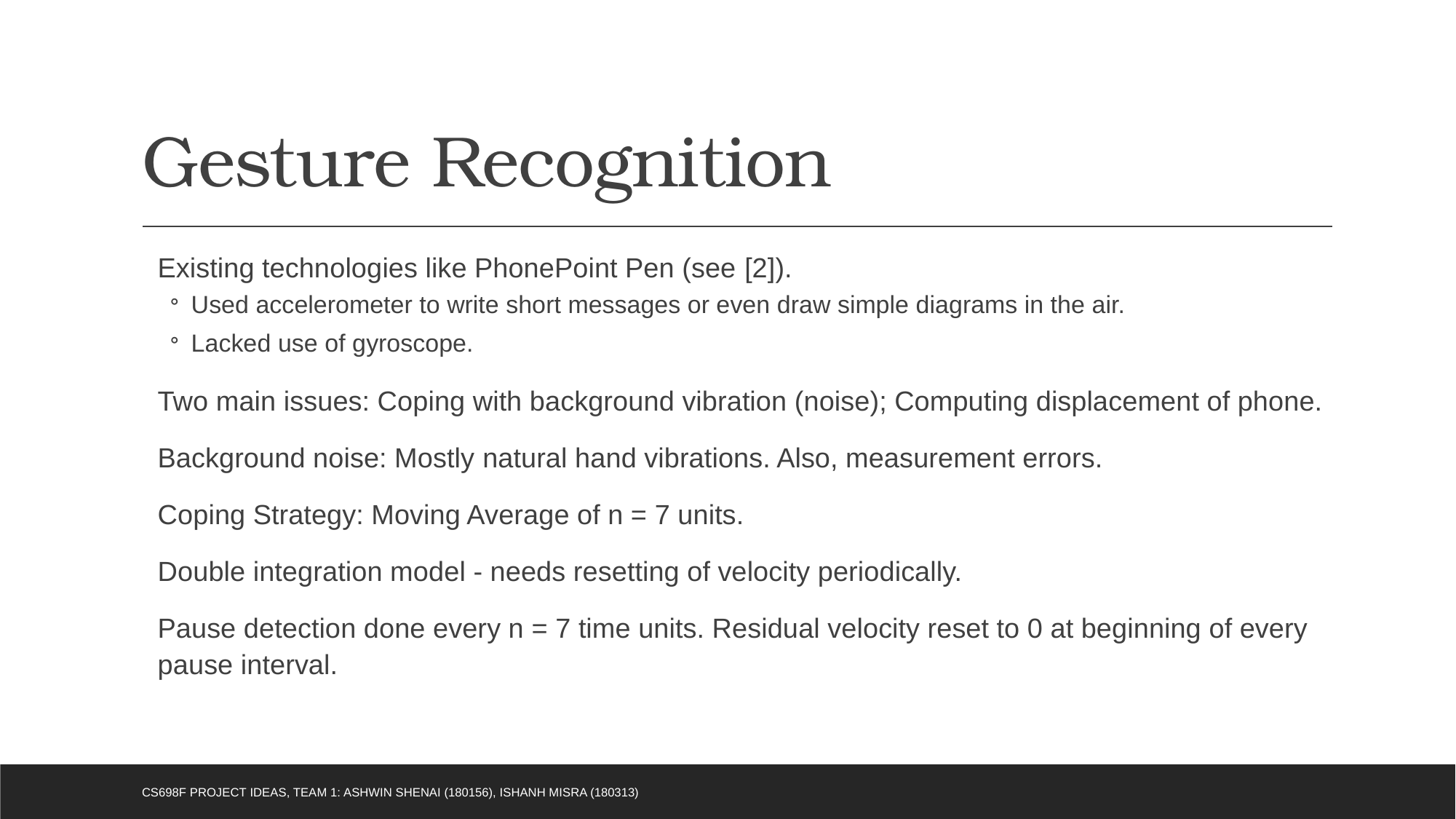

# Gesture Recognition
Existing technologies like PhonePoint Pen (see [2]).
Used accelerometer to write short messages or even draw simple diagrams in the air.
Lacked use of gyroscope.
Two main issues: Coping with background vibration (noise); Computing displacement of phone.
Background noise: Mostly natural hand vibrations. Also, measurement errors.
Coping Strategy: Moving Average of n = 7 units.
Double integration model - needs resetting of velocity periodically.
Pause detection done every n = 7 time units. Residual velocity reset to 0 at beginning of every pause interval.
CS698F Project Ideas, Team 1: Ashwin Shenai (180156), Ishanh Misra (180313)